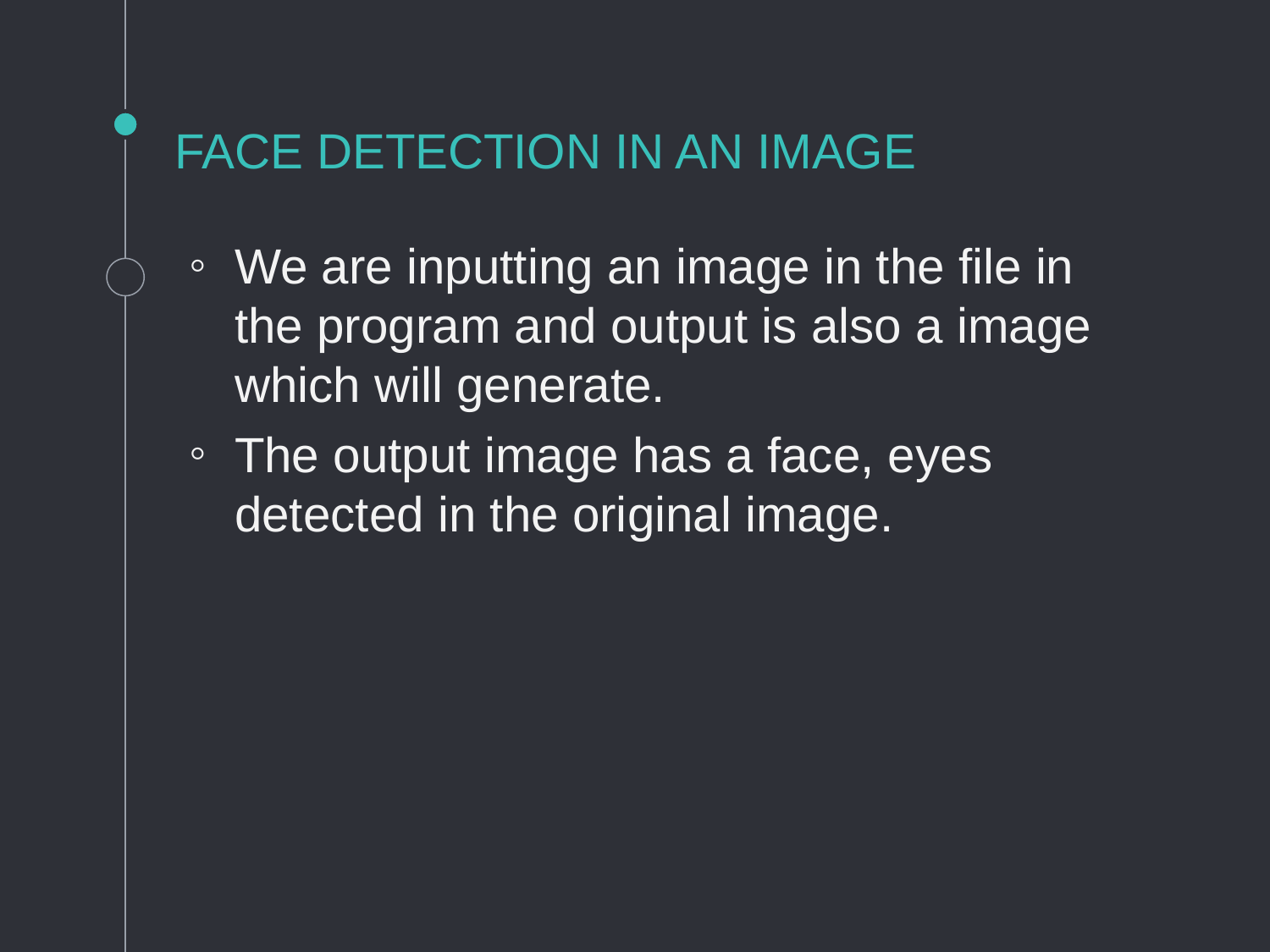

# FACE DETECTION IN AN IMAGE
We are inputting an image in the file in the program and output is also a image which will generate.
The output image has a face, eyes detected in the original image.